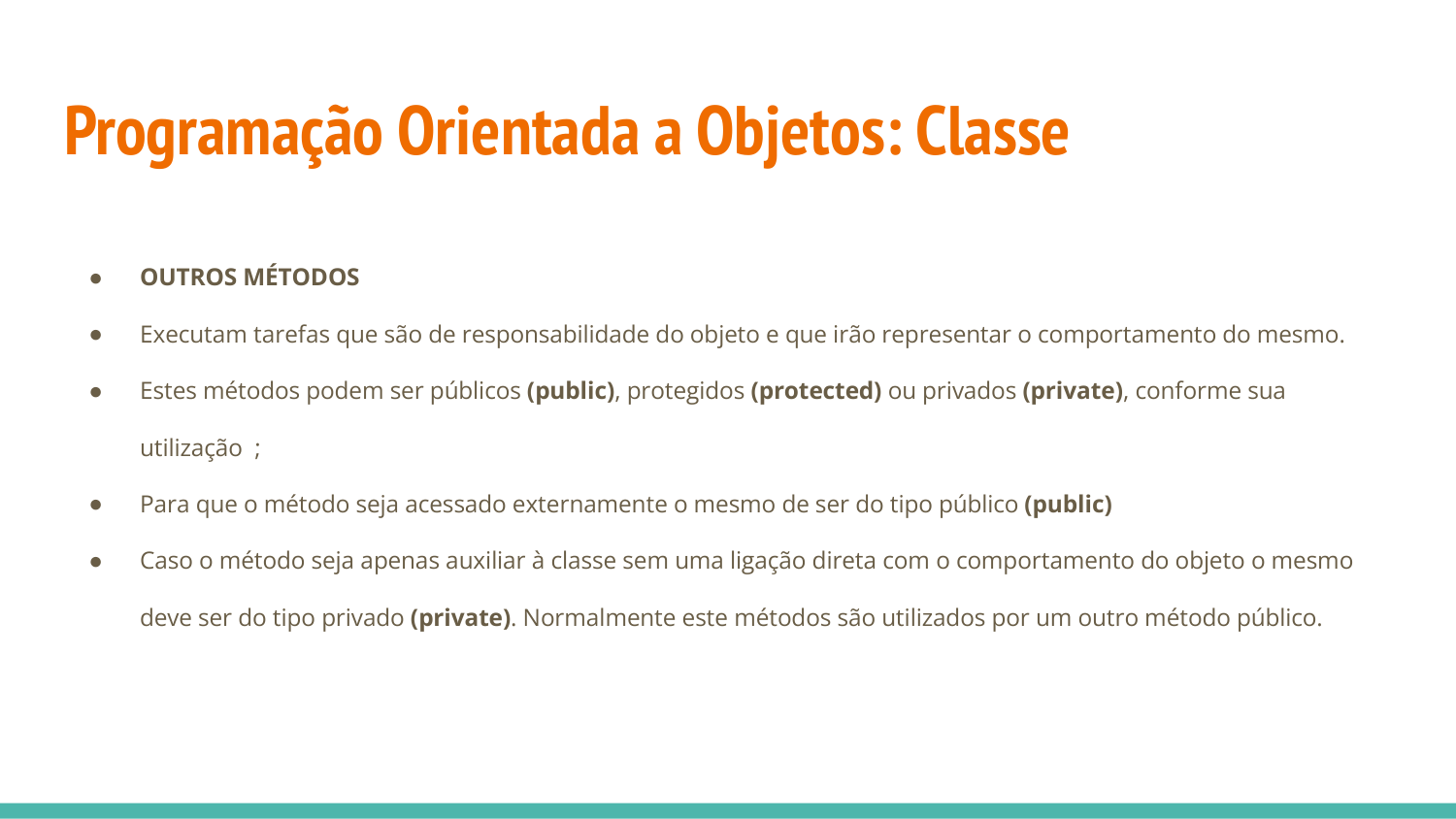

# Programação Orientada a Objetos: Classe
OUTROS MÉTODOS
Executam tarefas que são de responsabilidade do objeto e que irão representar o comportamento do mesmo.
Estes métodos podem ser públicos (public), protegidos (protected) ou privados (private), conforme sua utilização  ;
Para que o método seja acessado externamente o mesmo de ser do tipo público (public)
Caso o método seja apenas auxiliar à classe sem uma ligação direta com o comportamento do objeto o mesmo deve ser do tipo privado (private). Normalmente este métodos são utilizados por um outro método público.